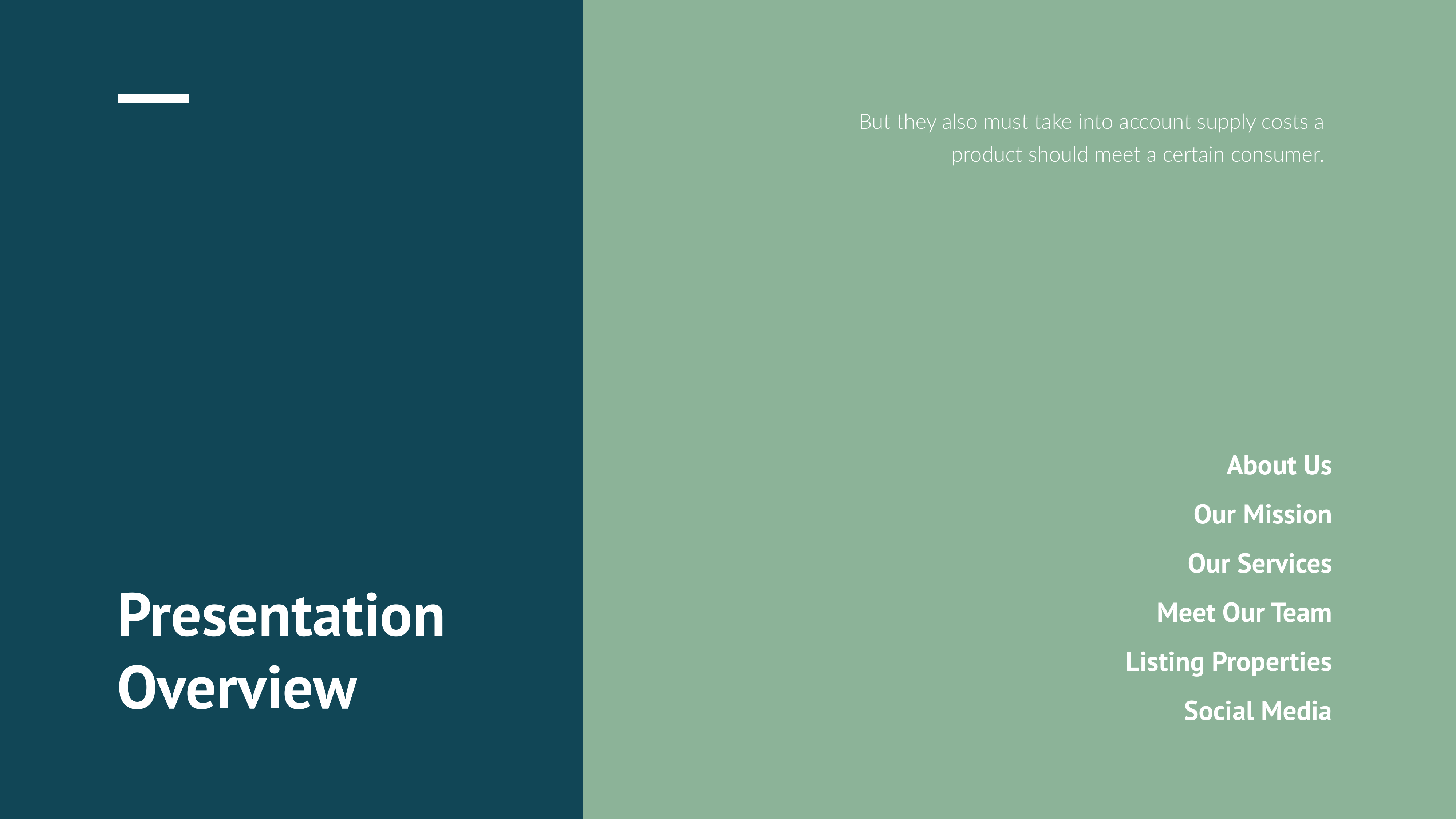

But they also must take into account supply costs a product should meet a certain consumer.
About Us
Our Mission
Our Services
Meet Our Team
Listing Properties
Social Media
Presentation Overview